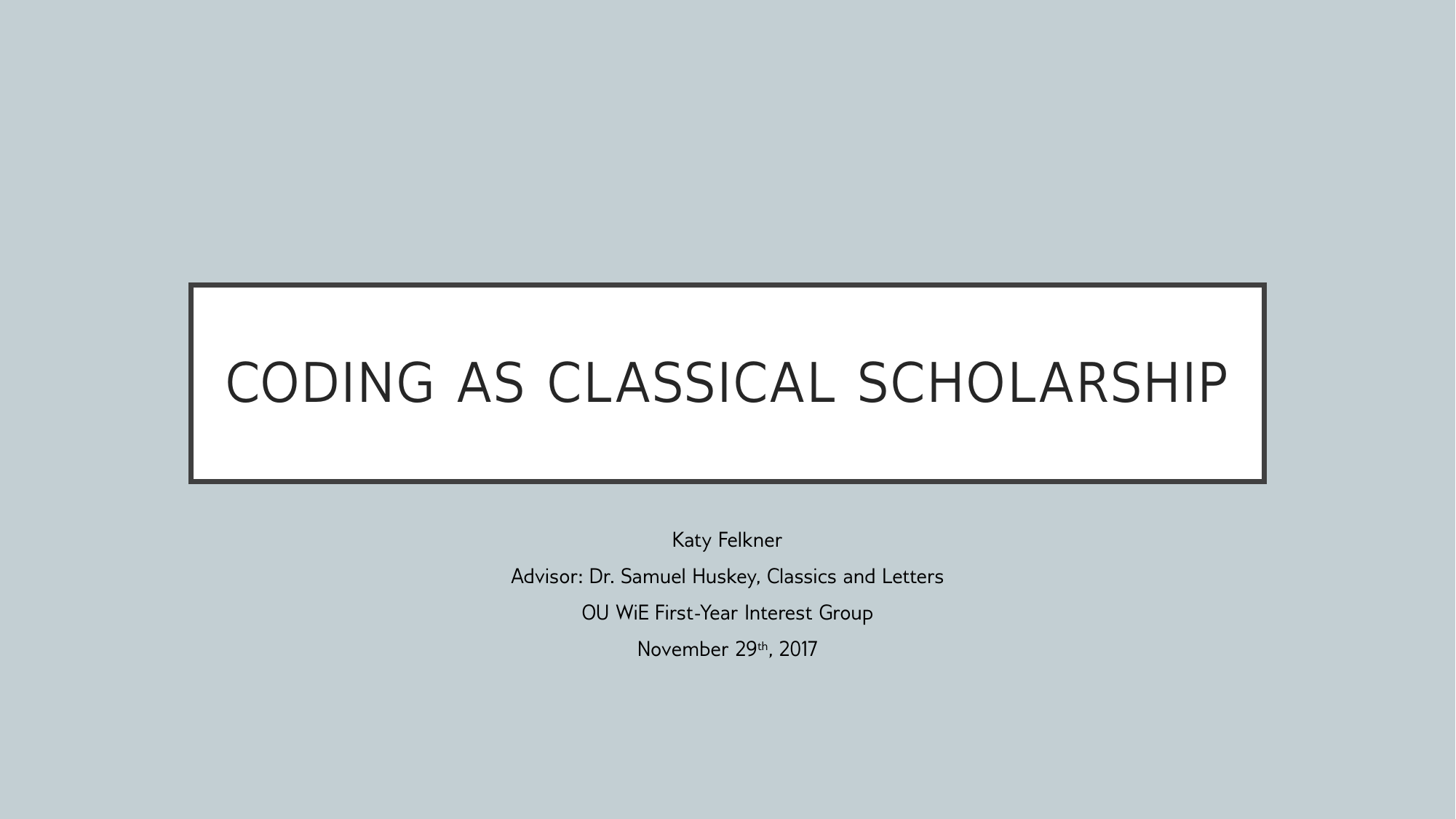

# Coding as classical scholarship
Katy Felkner
Advisor: Dr. Samuel Huskey, Classics and Letters
OU WiE First-Year Interest Group
November 29th, 2017